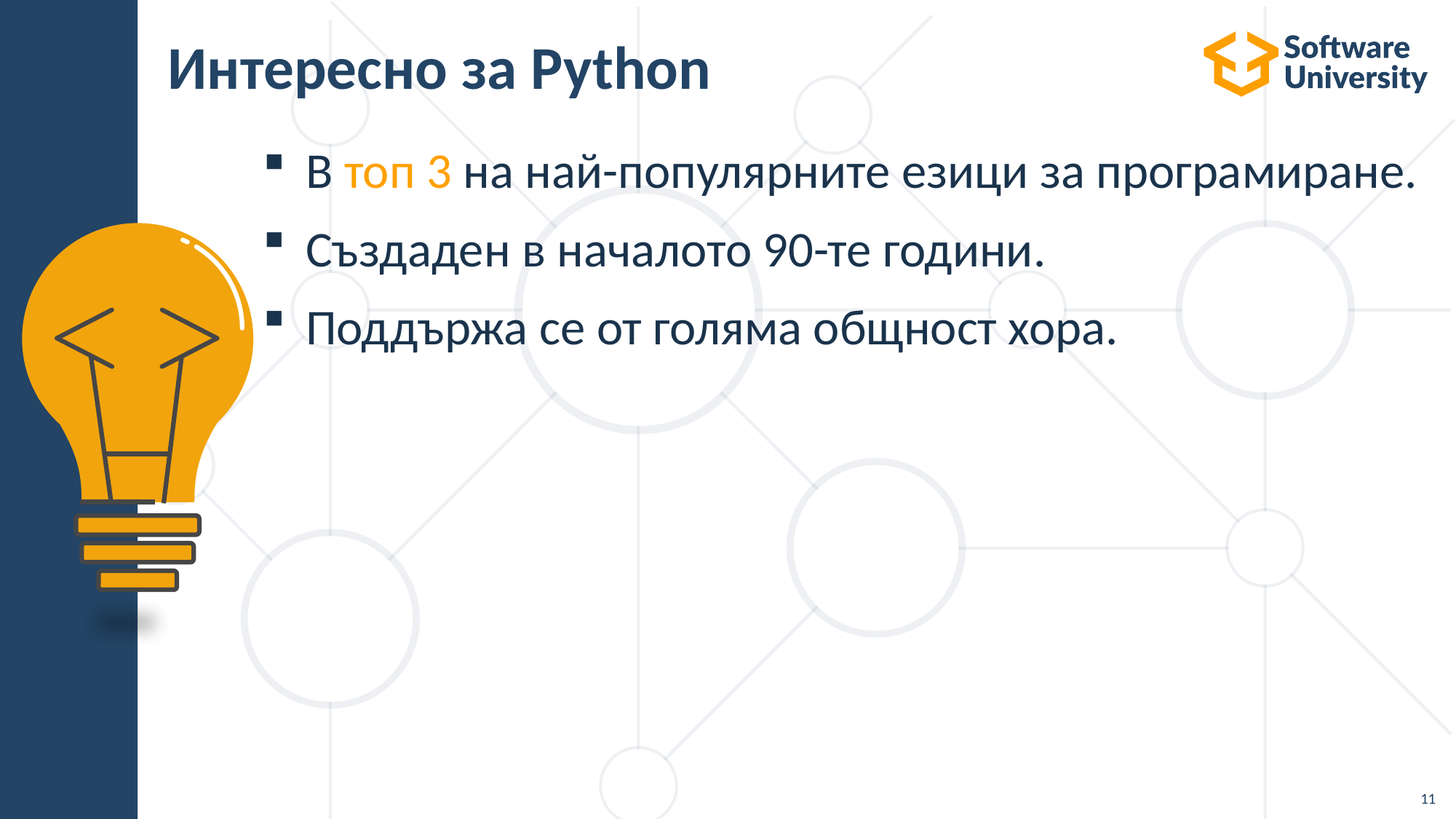

# Интересно за Python
В топ 3 на най-популярните езици за програмиране.
Създаден в началото 90-те години.
Поддържа се от голяма общност хора.

11